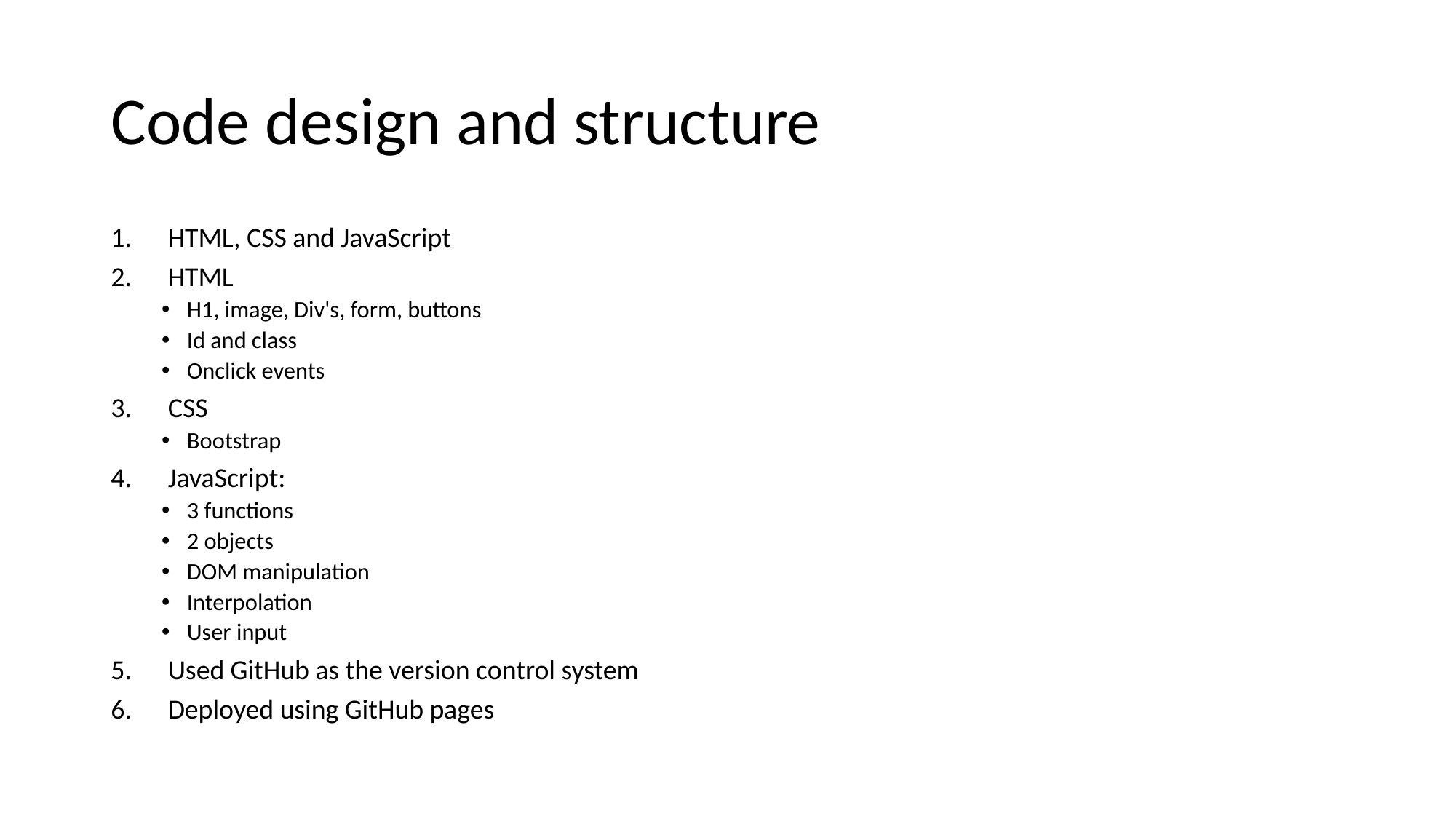

# Code design and structure
HTML, CSS and JavaScript
HTML
H1, image, Div's, form, buttons
Id and class
Onclick events
CSS
Bootstrap
JavaScript:
3 functions
2 objects
DOM manipulation
Interpolation
User input
Used GitHub as the version control system
Deployed using GitHub pages